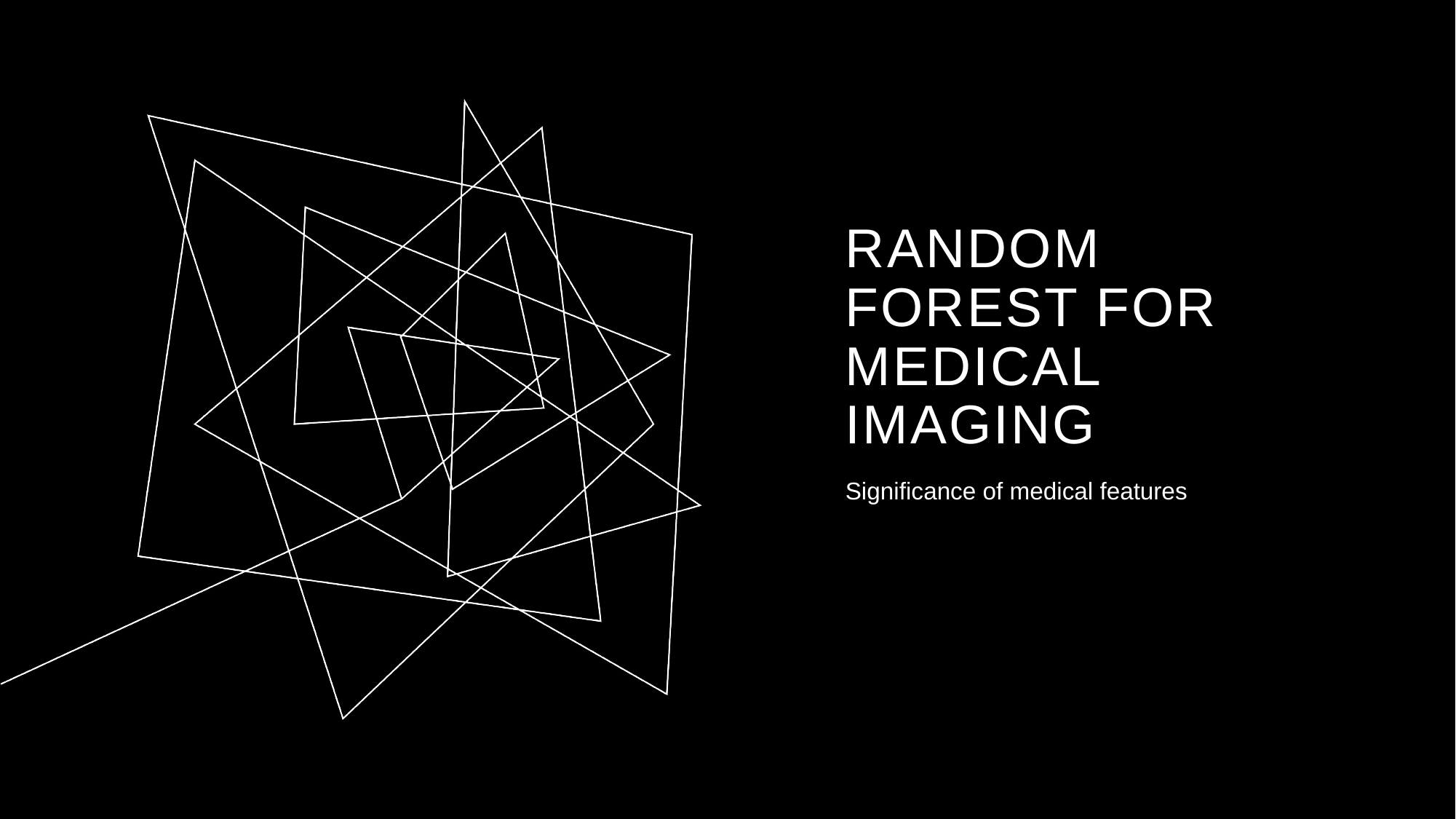

# Random forest for Medical imaging
Significance of medical features